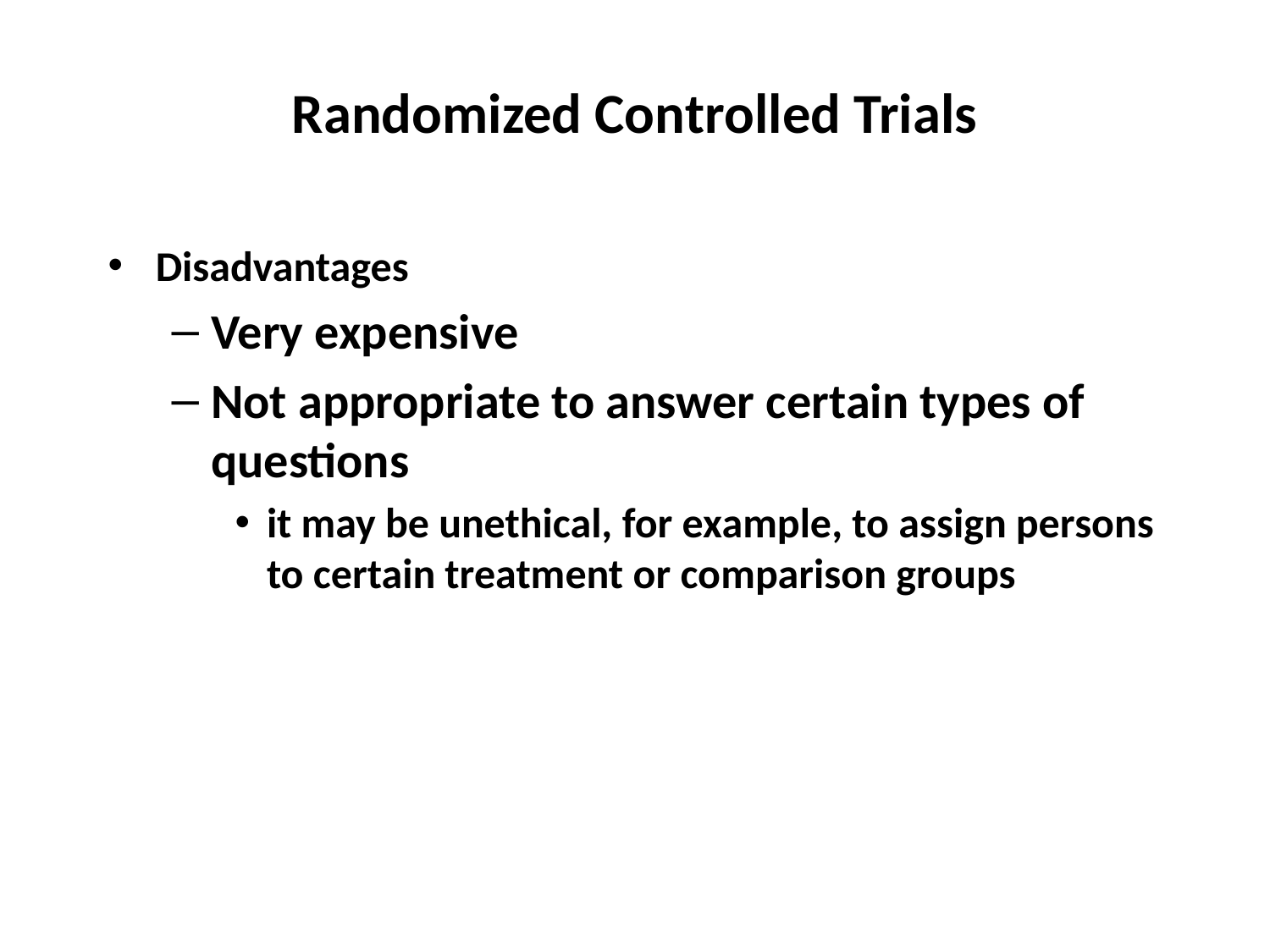

# Randomized Controlled Trials
Disadvantages
Very expensive
Not appropriate to answer certain types of questions
it may be unethical, for example, to assign persons to certain treatment or comparison groups